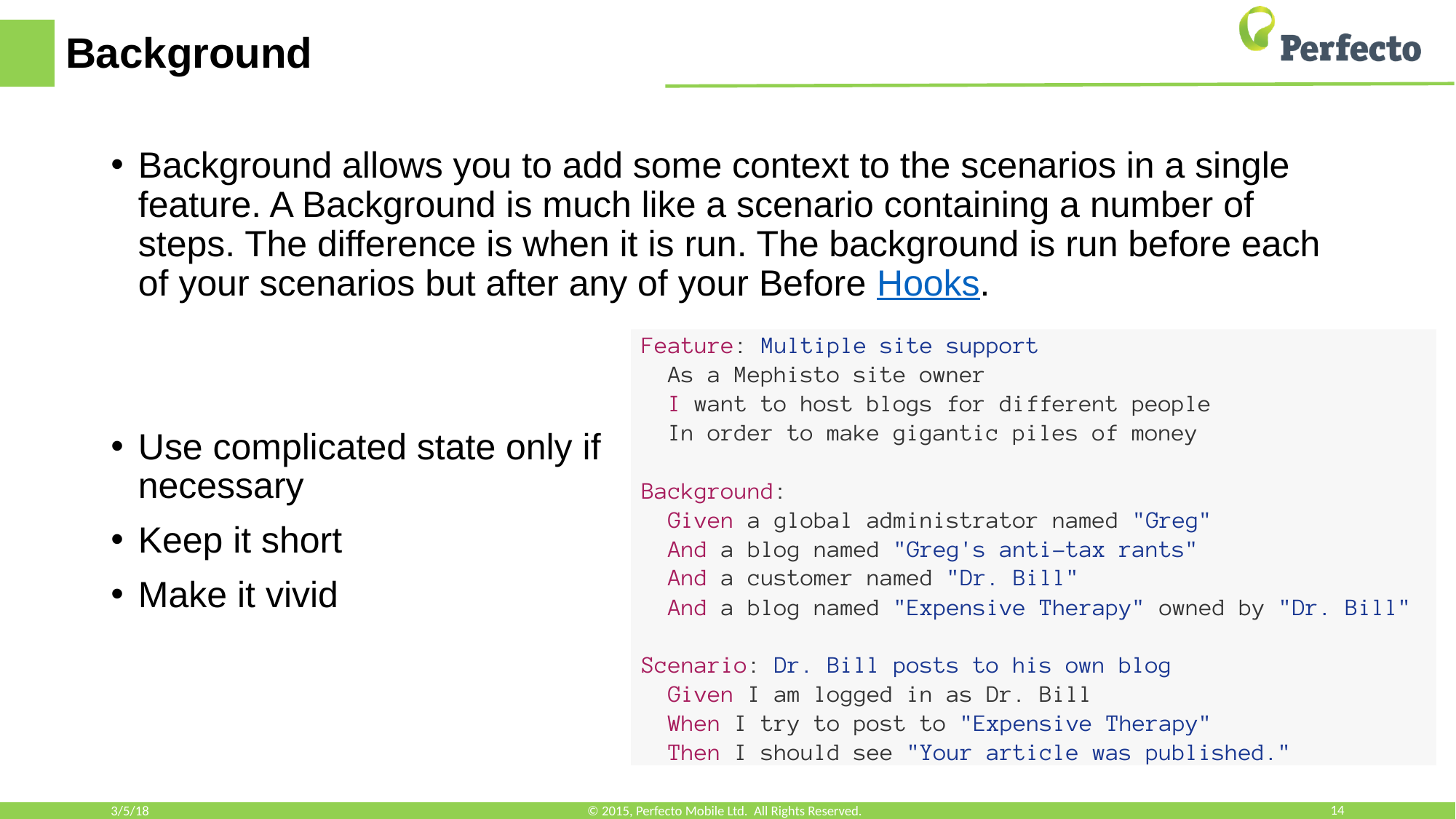

# Background
Background allows you to add some context to the scenarios in a single feature. A Background is much like a scenario containing a number of steps. The difference is when it is run. The background is run before each of your scenarios but after any of your Before Hooks.

Use complicated state only if                                                                    necessary
Keep it short
Make it vivid
Feature: Multiple site support
  As a Mephisto site owner
  I want to host blogs for different people
  In order to make gigantic piles of money

Background:
  Given a global administrator named "Greg"
  And a blog named "Greg's anti-tax rants"
  And a customer named "Dr. Bill"
  And a blog named "Expensive Therapy" owned by "Dr. Bill"

Scenario: Dr. Bill posts to his own blog
  Given I am logged in as Dr. Bill
  When I try to post to "Expensive Therapy"
  Then I should see "Your article was published."
3/5/18
© 2015, Perfecto Mobile Ltd.  All Rights Reserved.
14